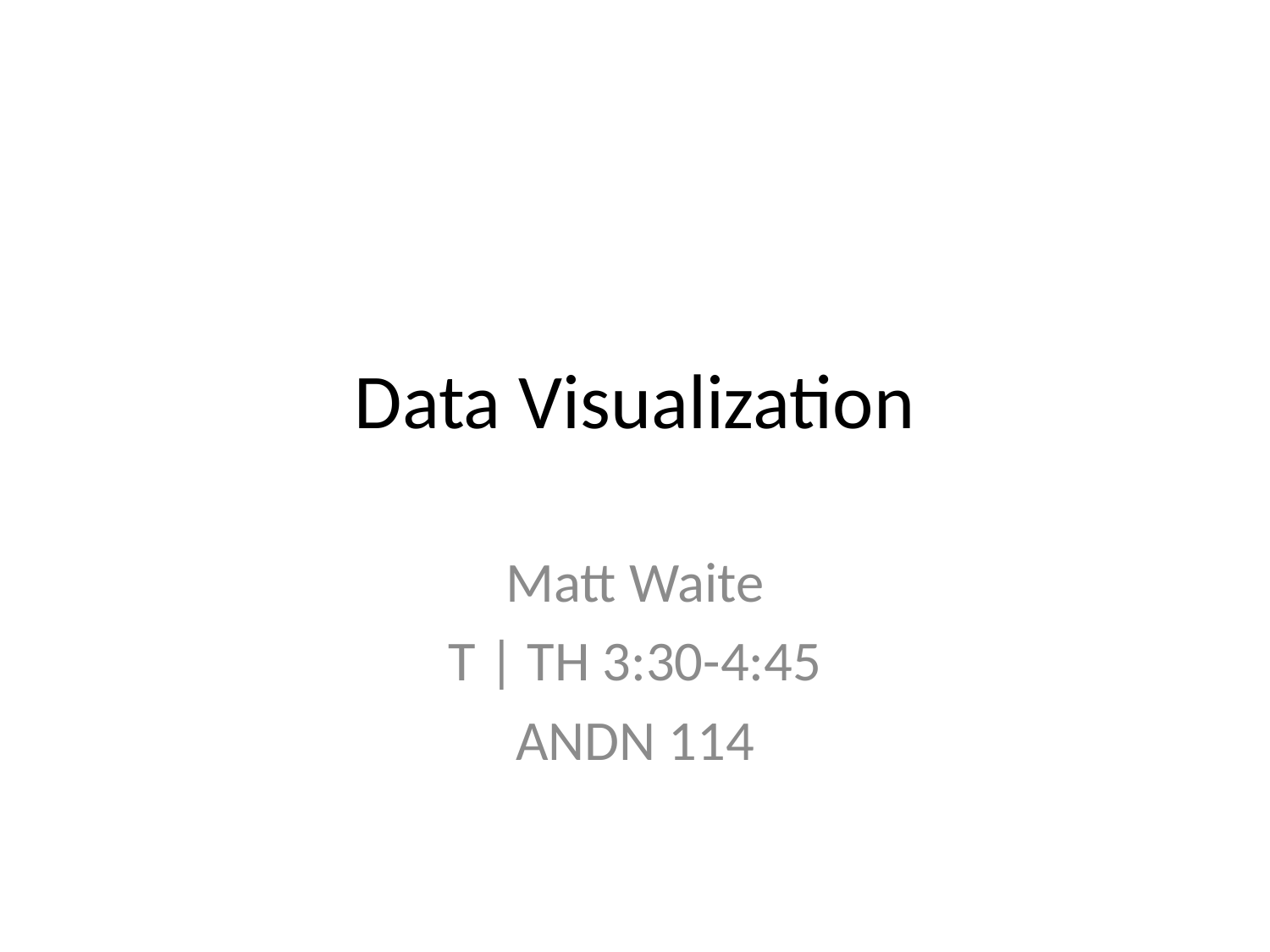

# Data Visualization
Matt Waite
T | TH 3:30-4:45
ANDN 114